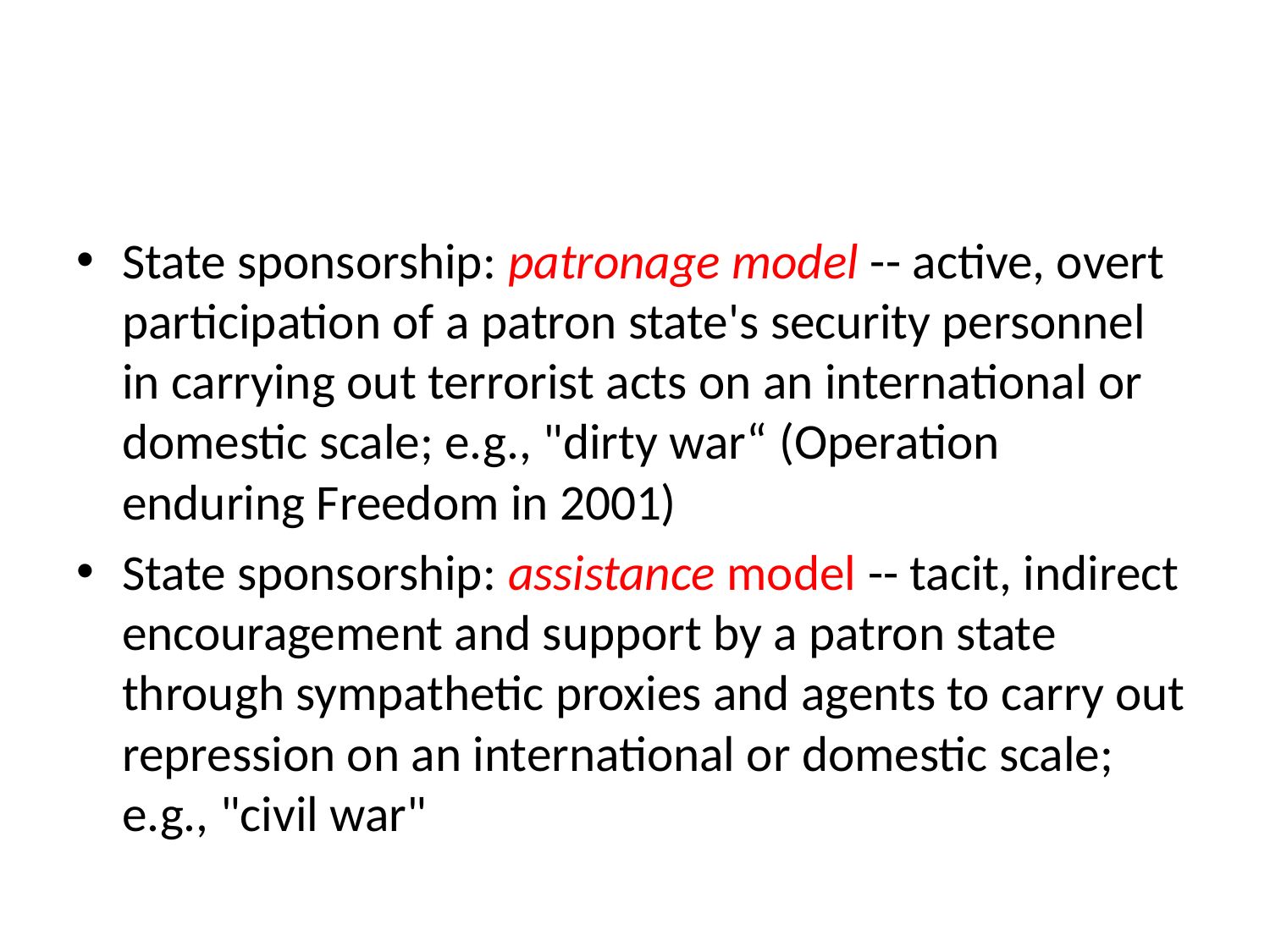

#
State sponsorship: patronage model -- active, overt participation of a patron state's security personnel in carrying out terrorist acts on an international or domestic scale; e.g., "dirty war“ (Operation enduring Freedom in 2001)
State sponsorship: assistance model -- tacit, indirect encouragement and support by a patron state through sympathetic proxies and agents to carry out repression on an international or domestic scale; e.g., "civil war"